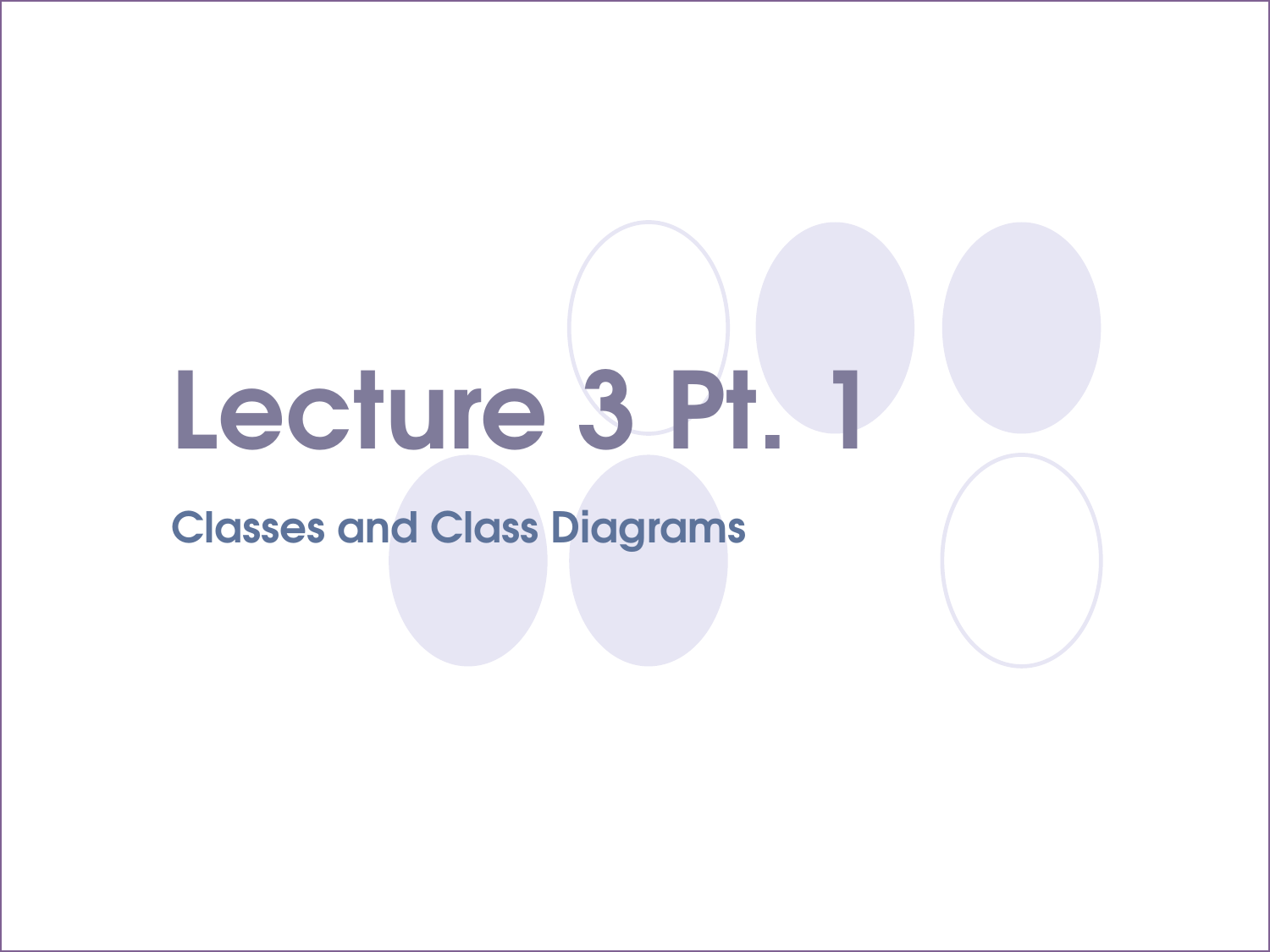

# Lecture 3 Pt. 1
Classes and Class Diagrams